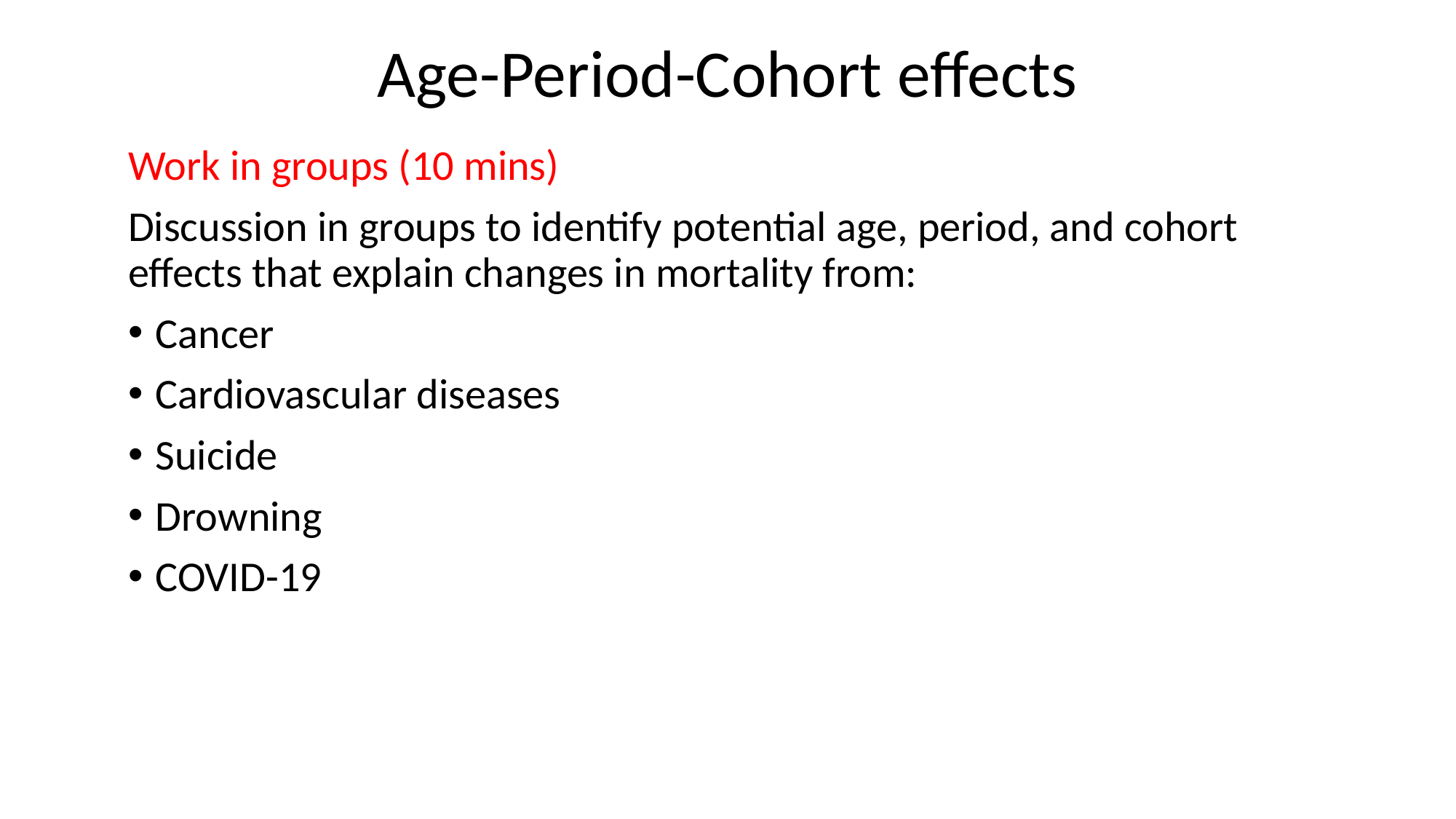

Age-Period-Cohort effects
Work in groups (10 mins)
Discussion in groups to identify potential age, period, and cohort effects that explain changes in mortality from:
Cancer
Cardiovascular diseases
Suicide
Drowning
COVID-19